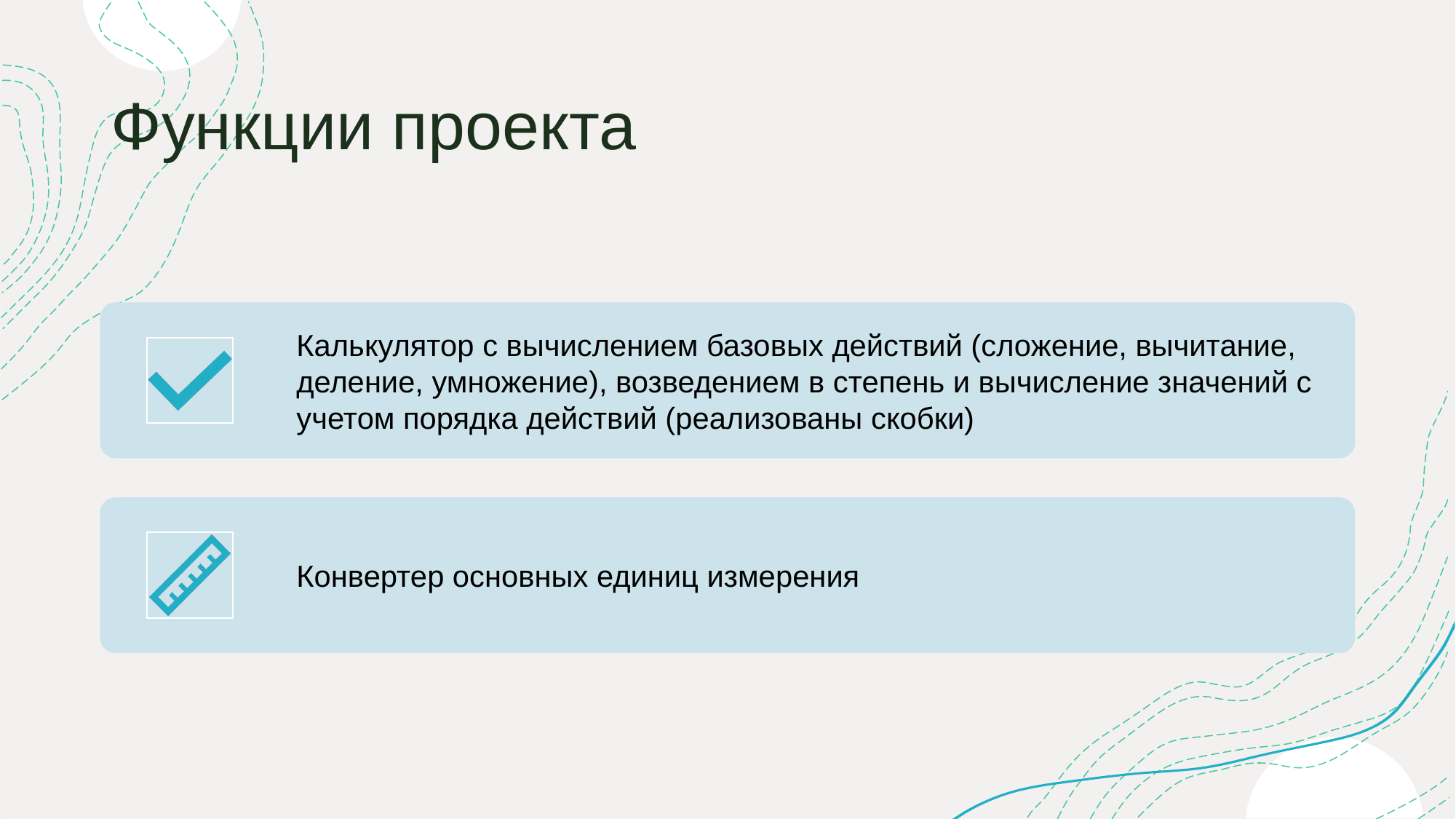

# Функции проекта
Калькулятор с вычислением базовых действий (сложение, вычитание, деление, умножение), возведением в степень и вычисление значений с учетом порядка действий (реализованы скобки)
Конвертер основных единиц измерения